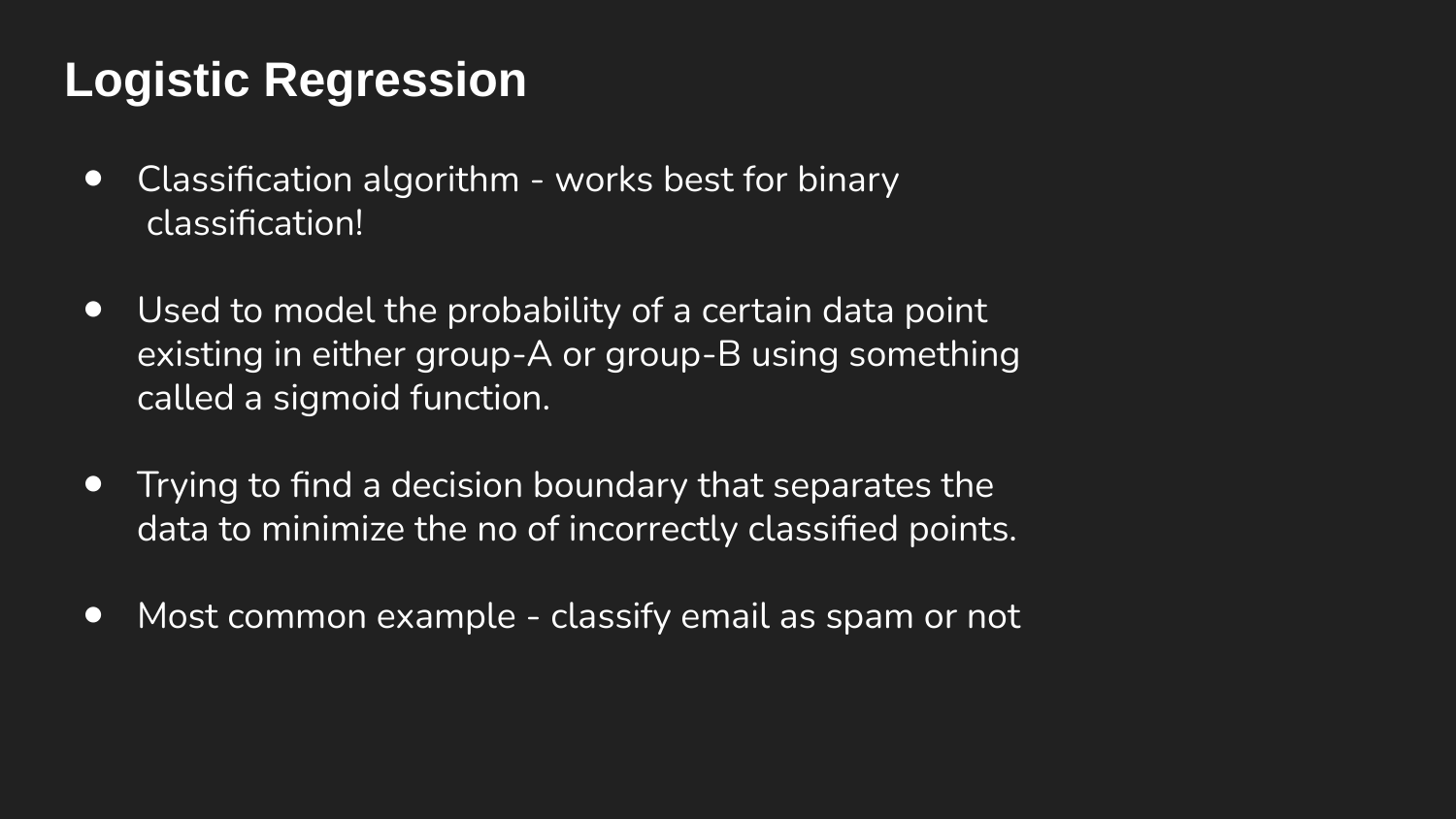

# Logistic Regression
Classification algorithm - works best for binary
 classification!

Used to model the probability of a certain data point
existing in either group-A or group-B using something called a sigmoid function.

Trying to find a decision boundary that separates the
data to minimize the no of incorrectly classified points.

Most common example - classify email as spam or not